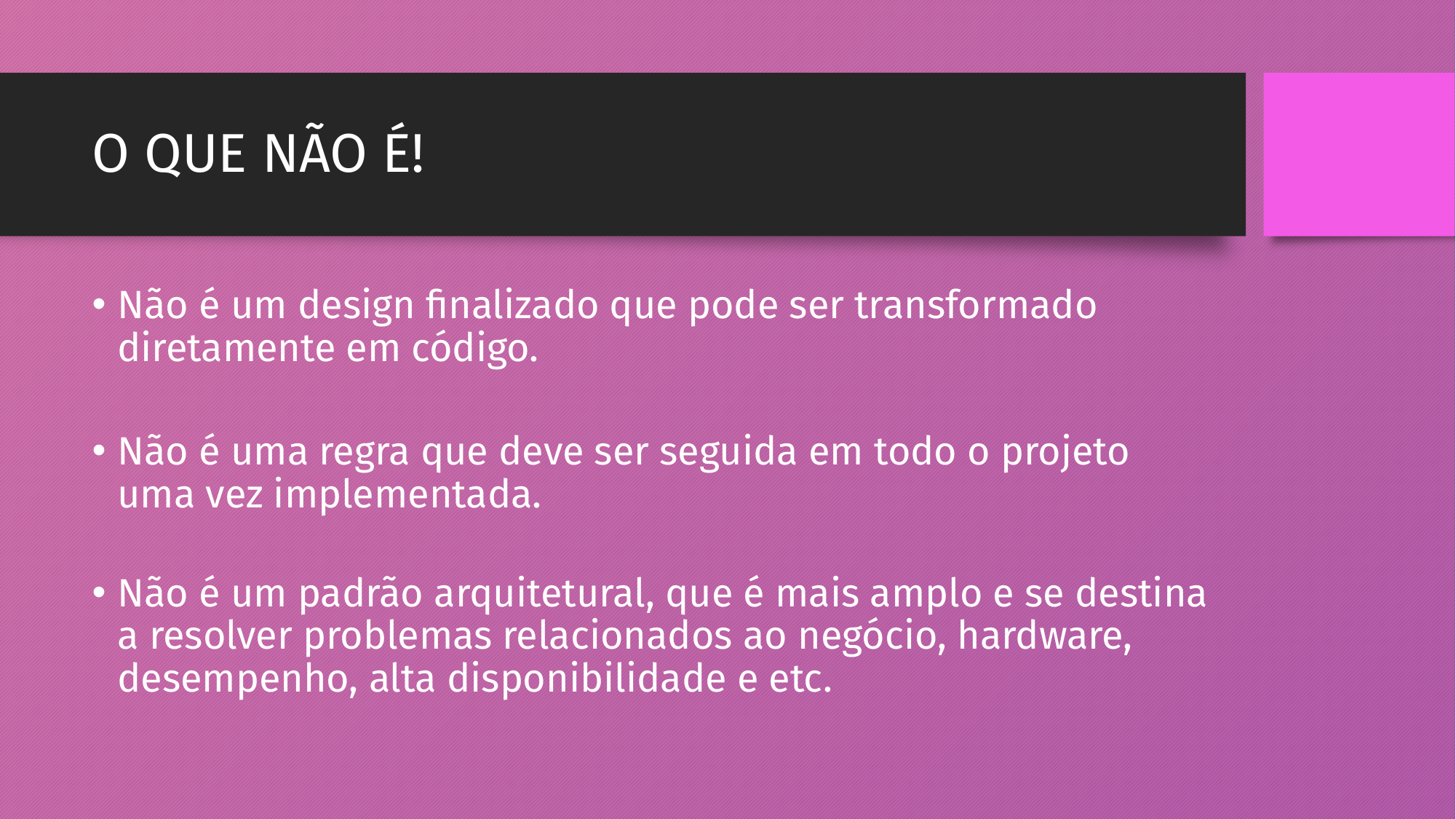

# O QUE NÃO É!
Não é um design finalizado que pode ser transformado diretamente em código.
Não é uma regra que deve ser seguida em todo o projeto uma vez implementada.
Não é um padrão arquitetural, que é mais amplo e se destina a resolver problemas relacionados ao negócio, hardware, desempenho, alta disponibilidade e etc.